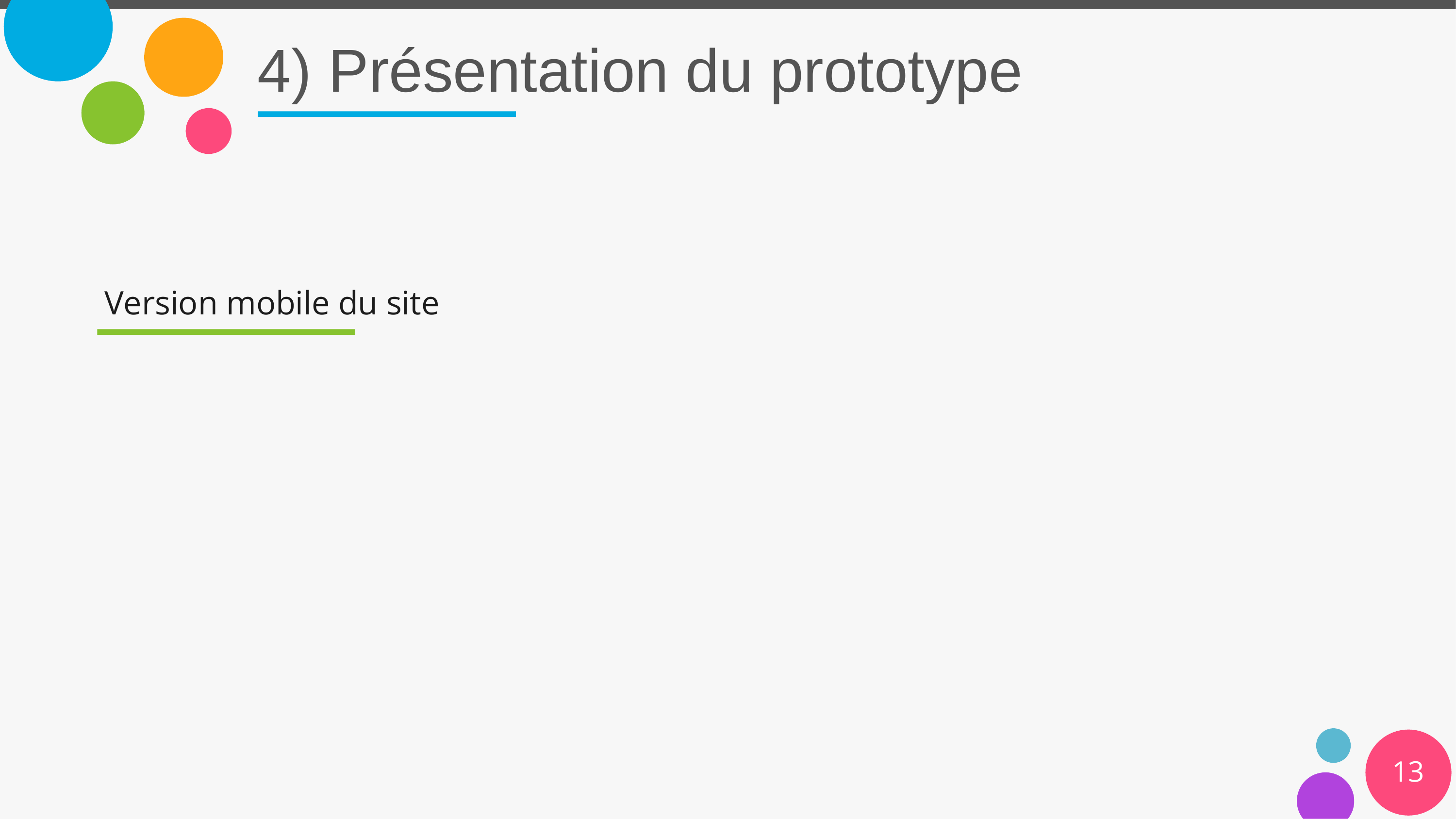

# 4) Présentation du prototype
Version mobile du site
13